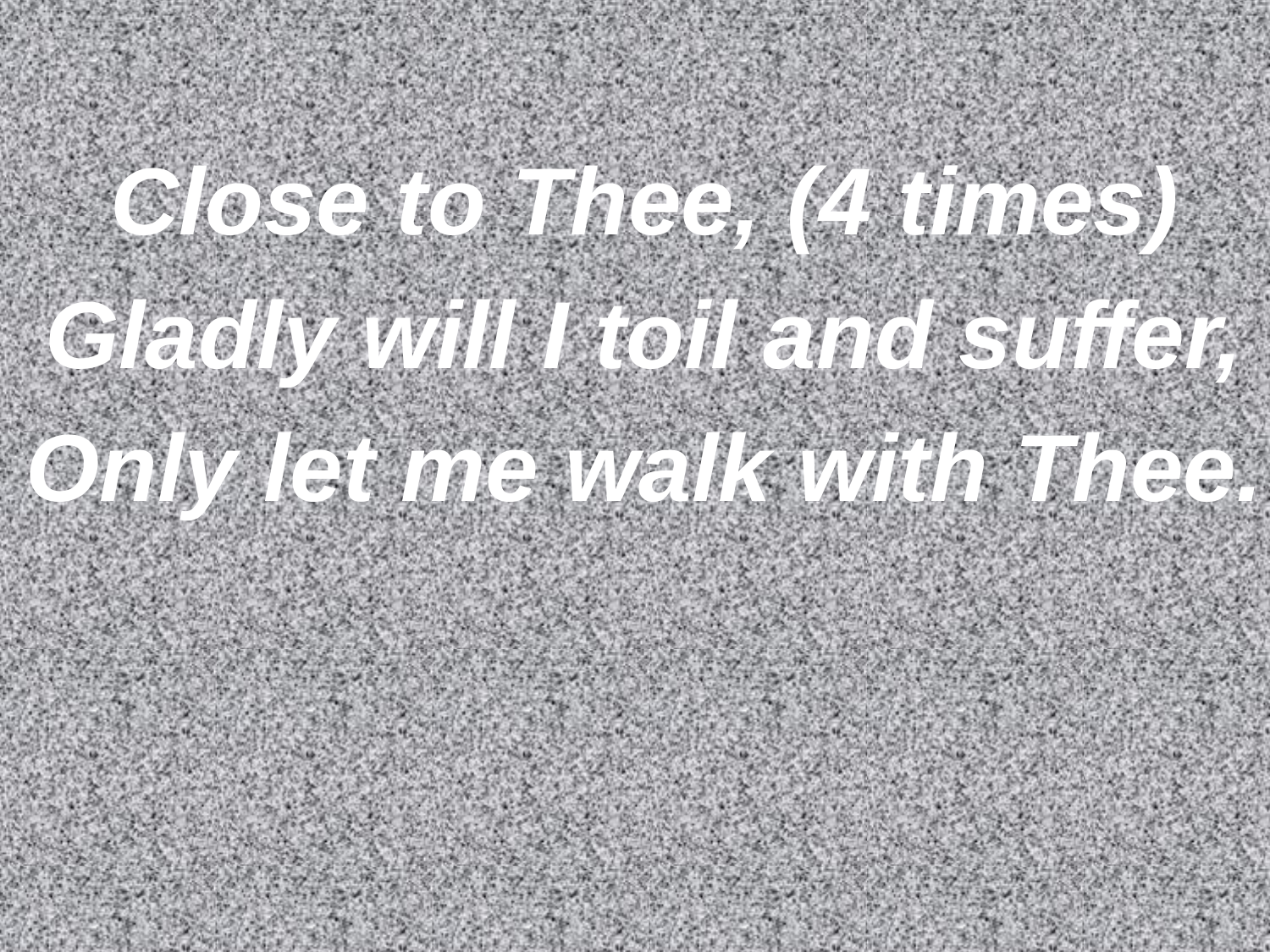

Close to Thee, (4 times)
Gladly will I toil and suffer,
Only let me walk with Thee.